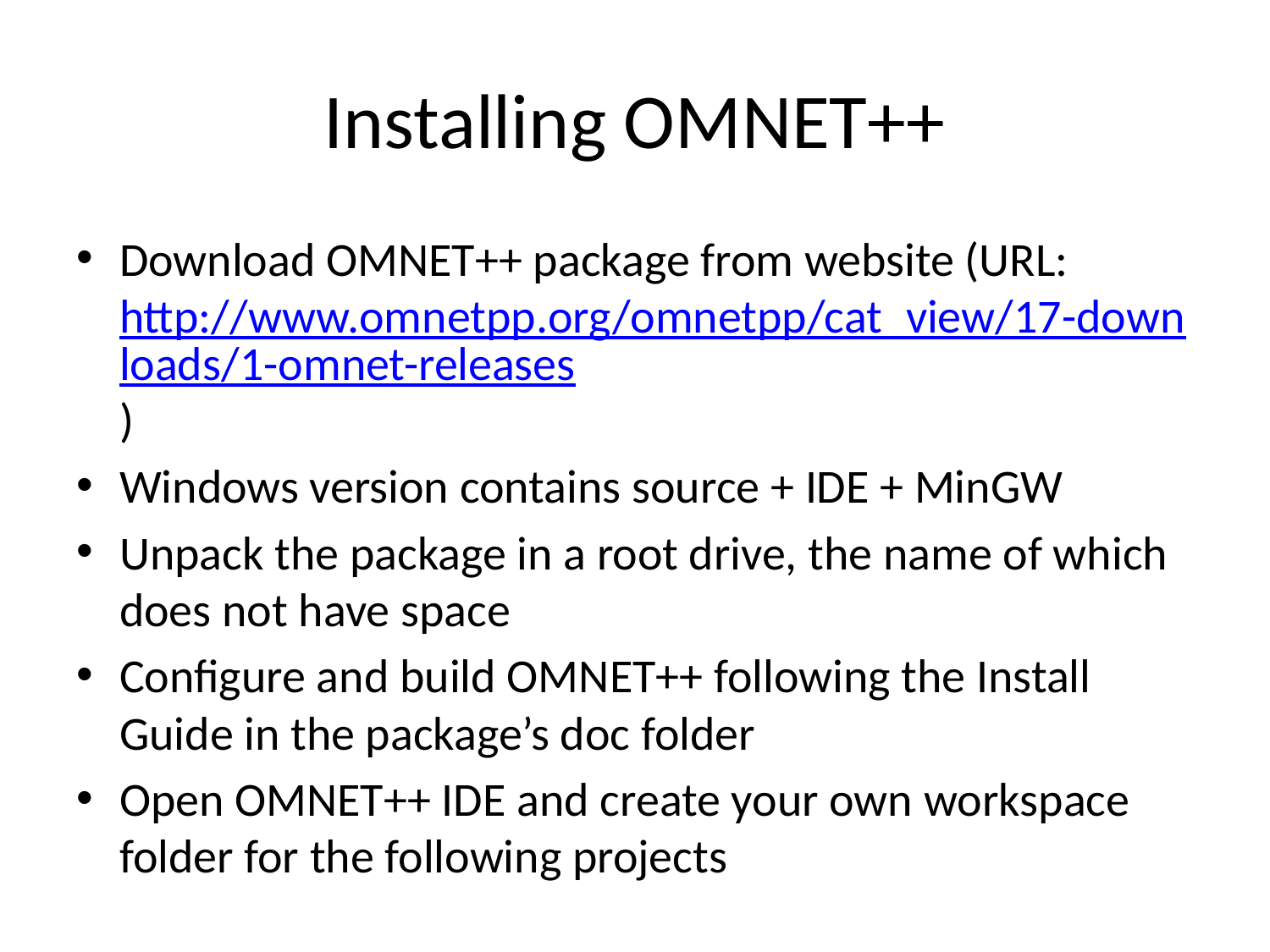

# Installing OMNET++
Download OMNET++ package from website (URL: http://www.omnetpp.org/omnetpp/cat_view/17-downloads/1-omnet-releases)
Windows version contains source + IDE + MinGW
Unpack the package in a root drive, the name of which does not have space
Configure and build OMNET++ following the Install Guide in the package’s doc folder
Open OMNET++ IDE and create your own workspace folder for the following projects